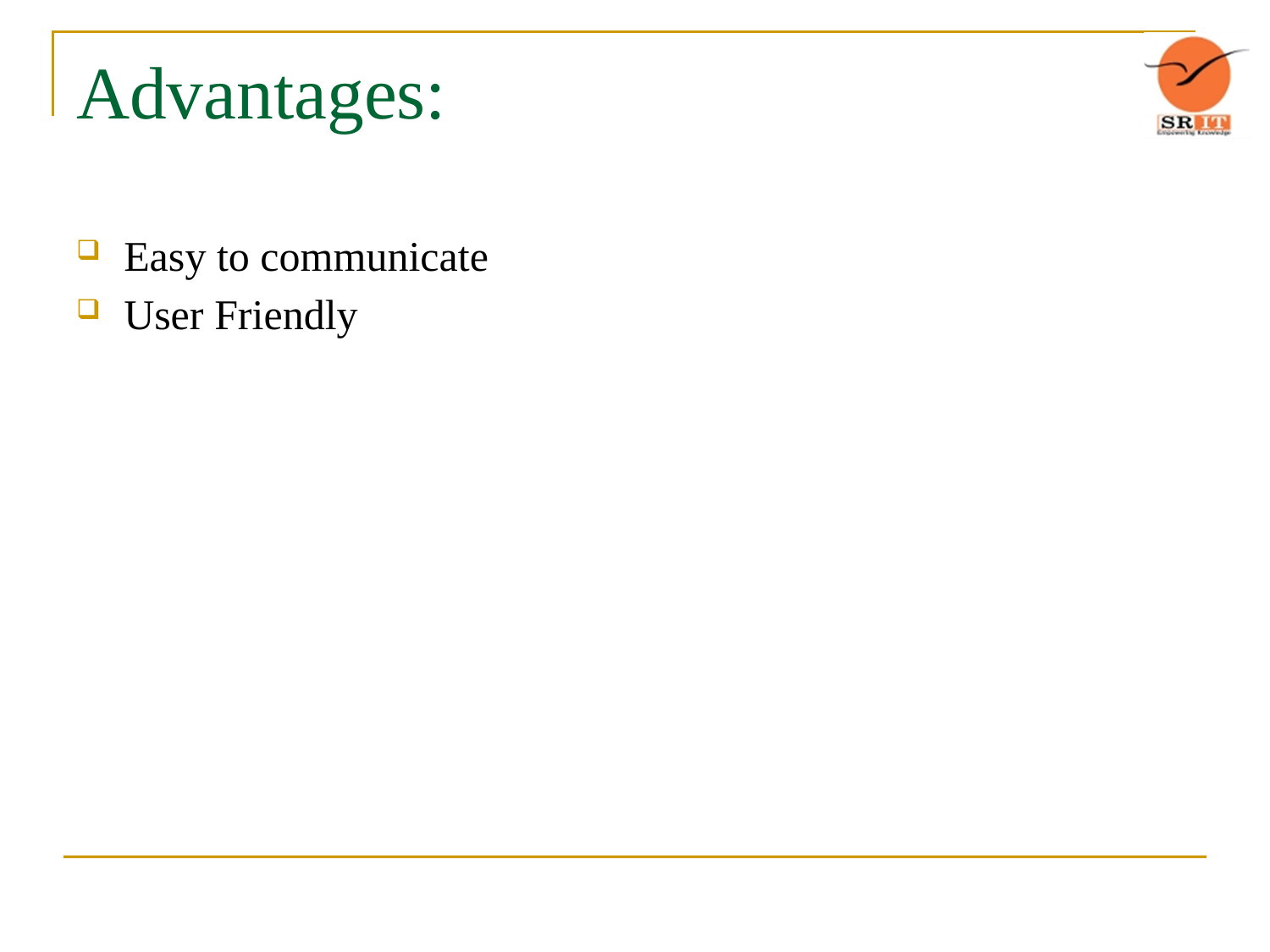

# Advantages:
Easy to communicate
User Friendly